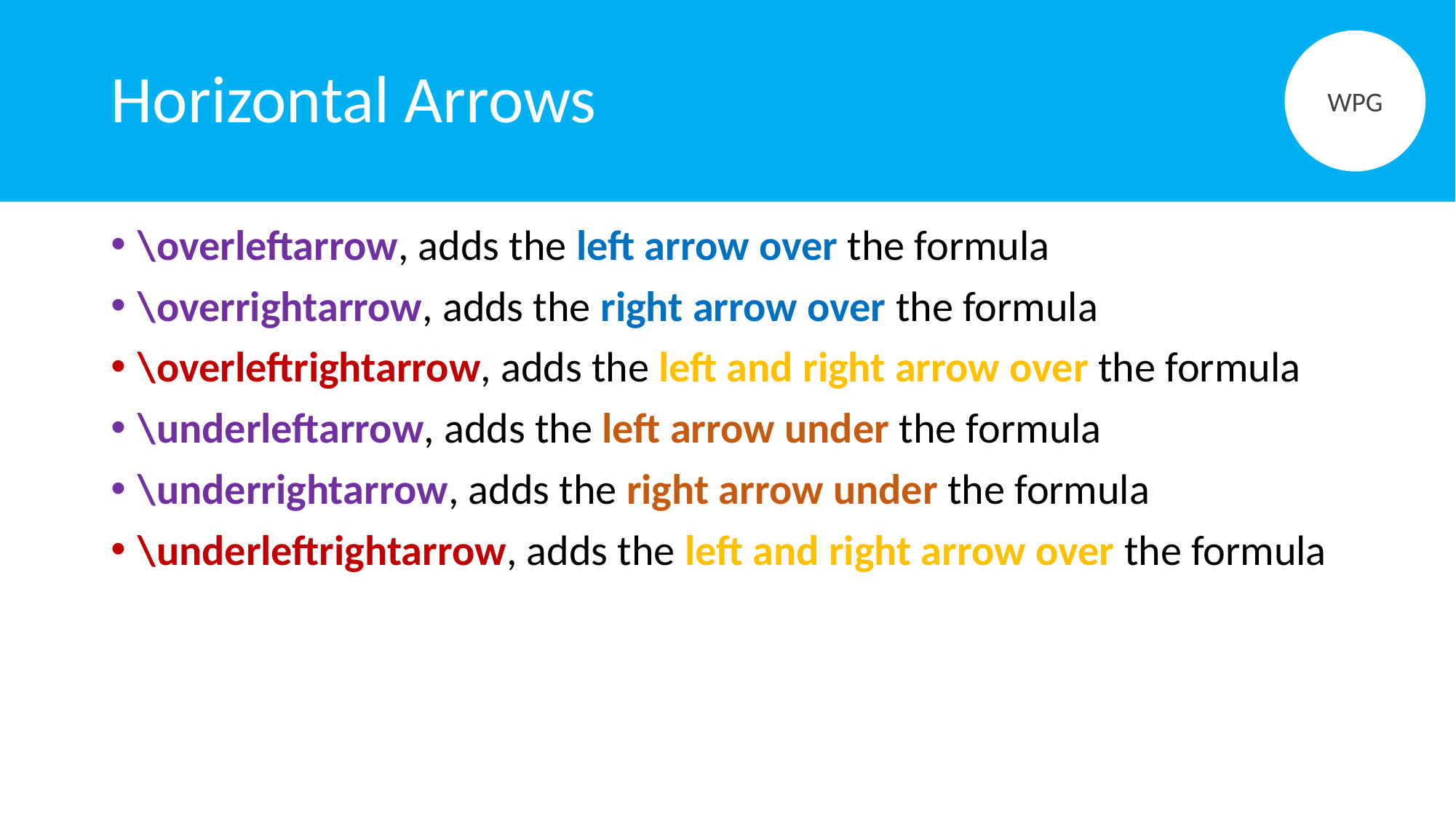

# Horizontal Arrows
WPG

\overleftarrow, adds the left arrow over the formula
\overrightarrow, adds the right arrow over the formula
\overleftrightarrow, adds the left and right arrow over the formula
\underleftarrow, adds the left arrow under the formula
\underrightarrow, adds the right arrow under the formula
\underleftrightarrow, adds the left and right arrow over the formula